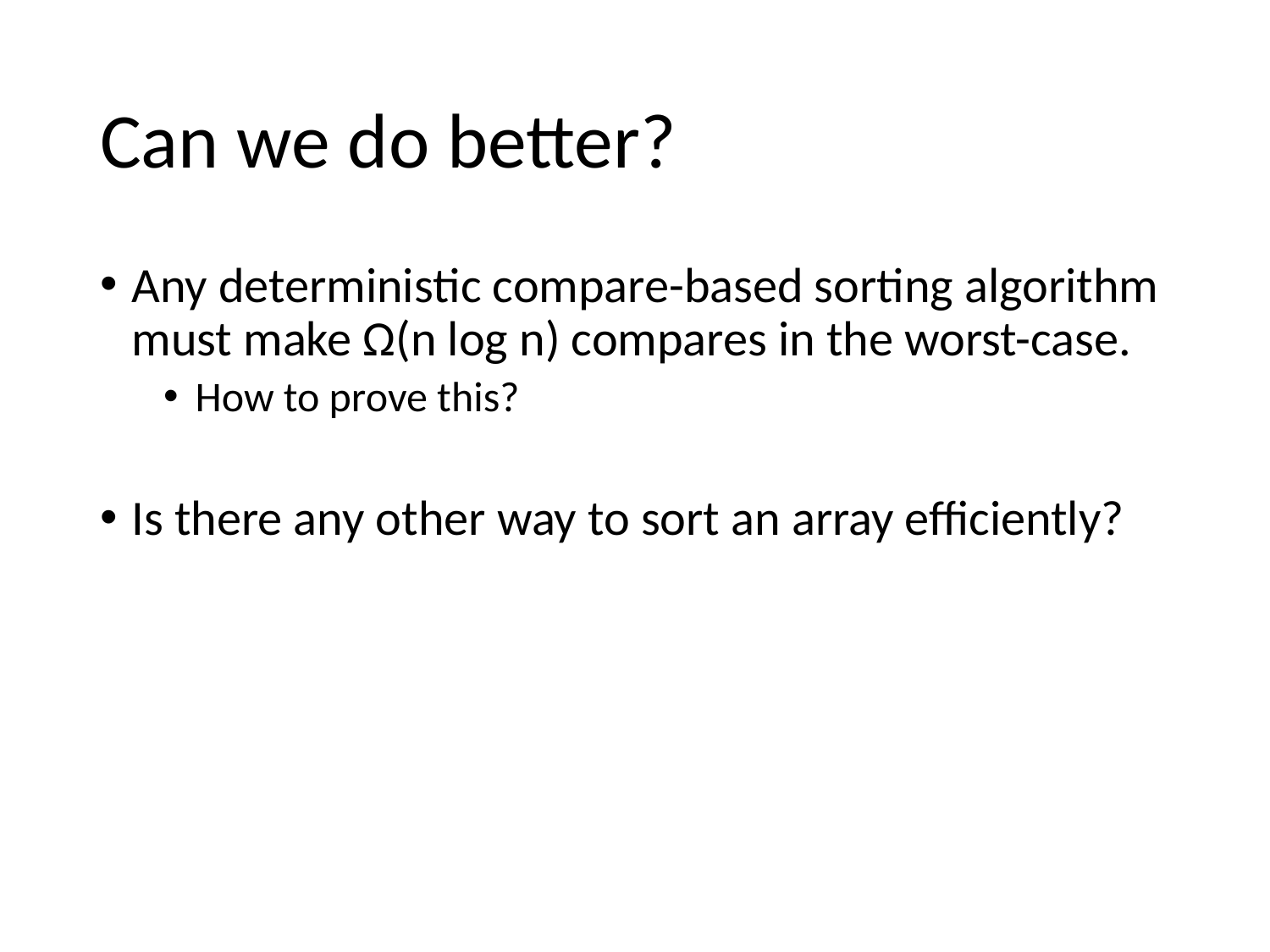

# Can we do better?
Any deterministic compare-based sorting algorithm must make Ω(n log n) compares in the worst-case.
How to prove this?

Is there any other way to sort an array efficiently?